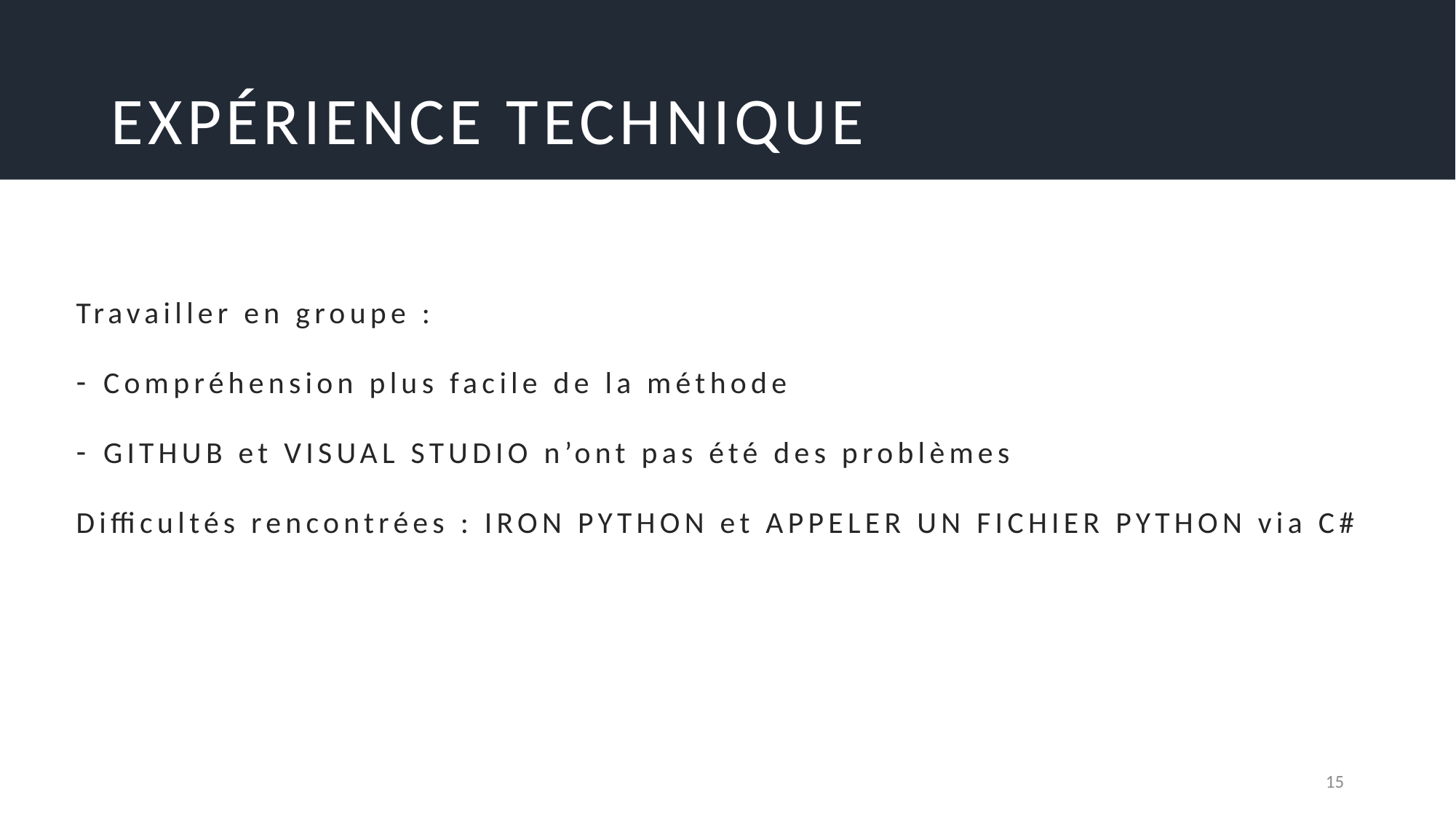

# EXPÉRIENCE TECHNIQUE

Travailler en groupe :
Compréhension plus facile de la méthode
GITHUB et VISUAL STUDIO n’ont pas été des problèmes
Difficultés rencontrées : IRON PYTHON et APPELER UN FICHIER PYTHON via C#

15